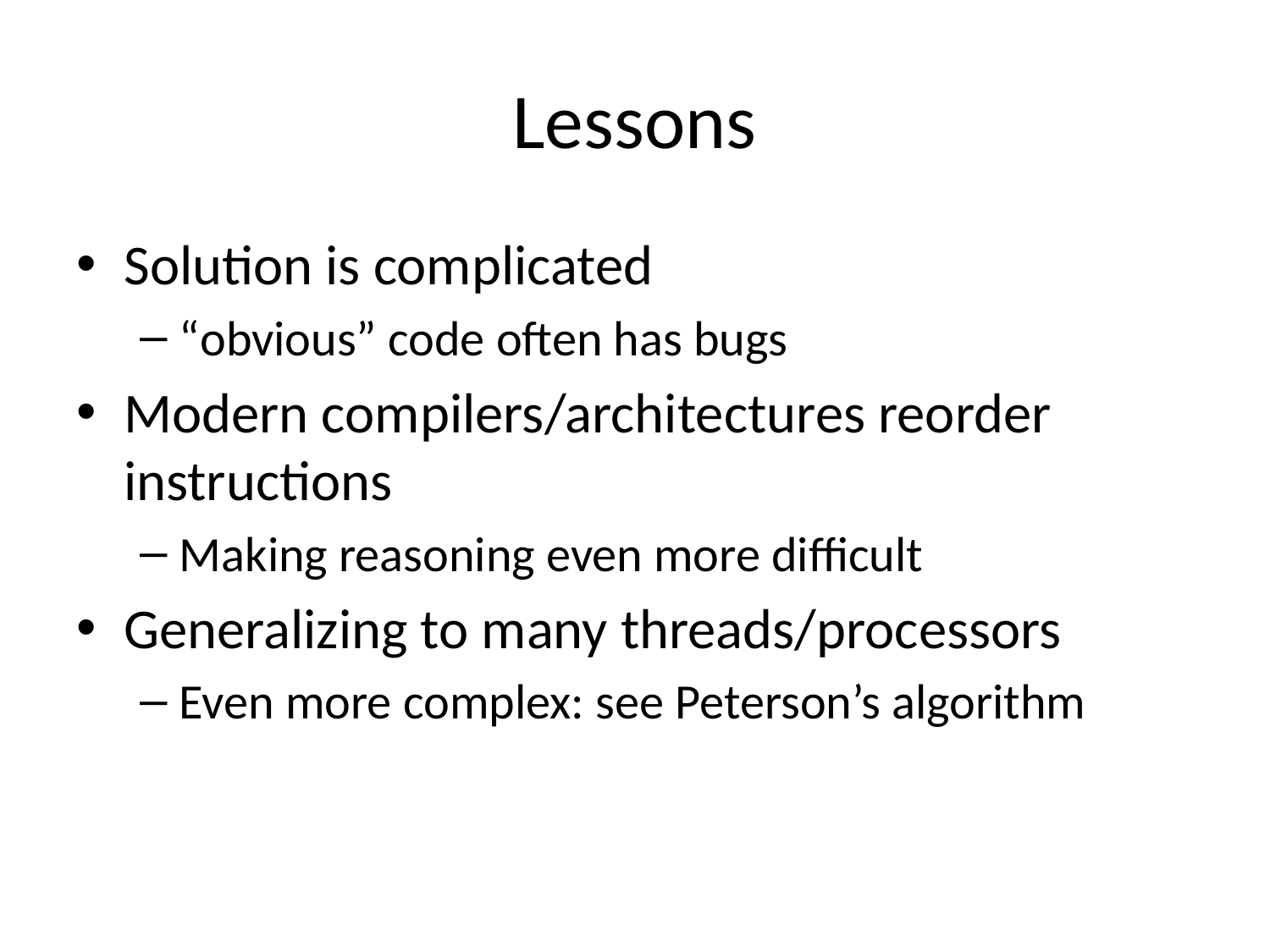

# Lessons
Solution is complicated
“obvious” code often has bugs
Modern compilers/architectures reorder instructions
Making reasoning even more difficult
Generalizing to many threads/processors
Even more complex: see Peterson’s algorithm